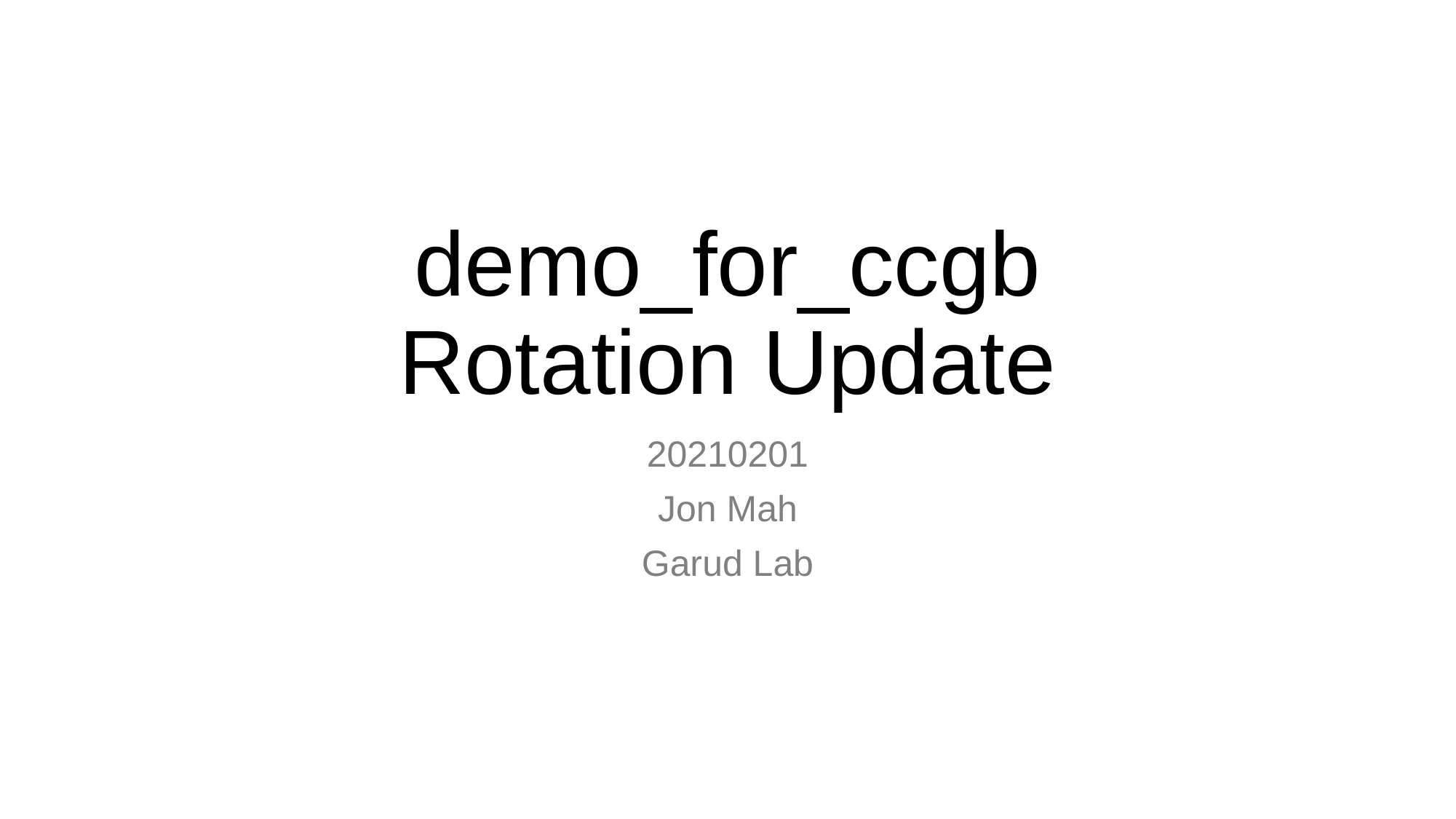

# demo_for_ccgb Rotation Update
20210201
Jon Mah
Garud Lab